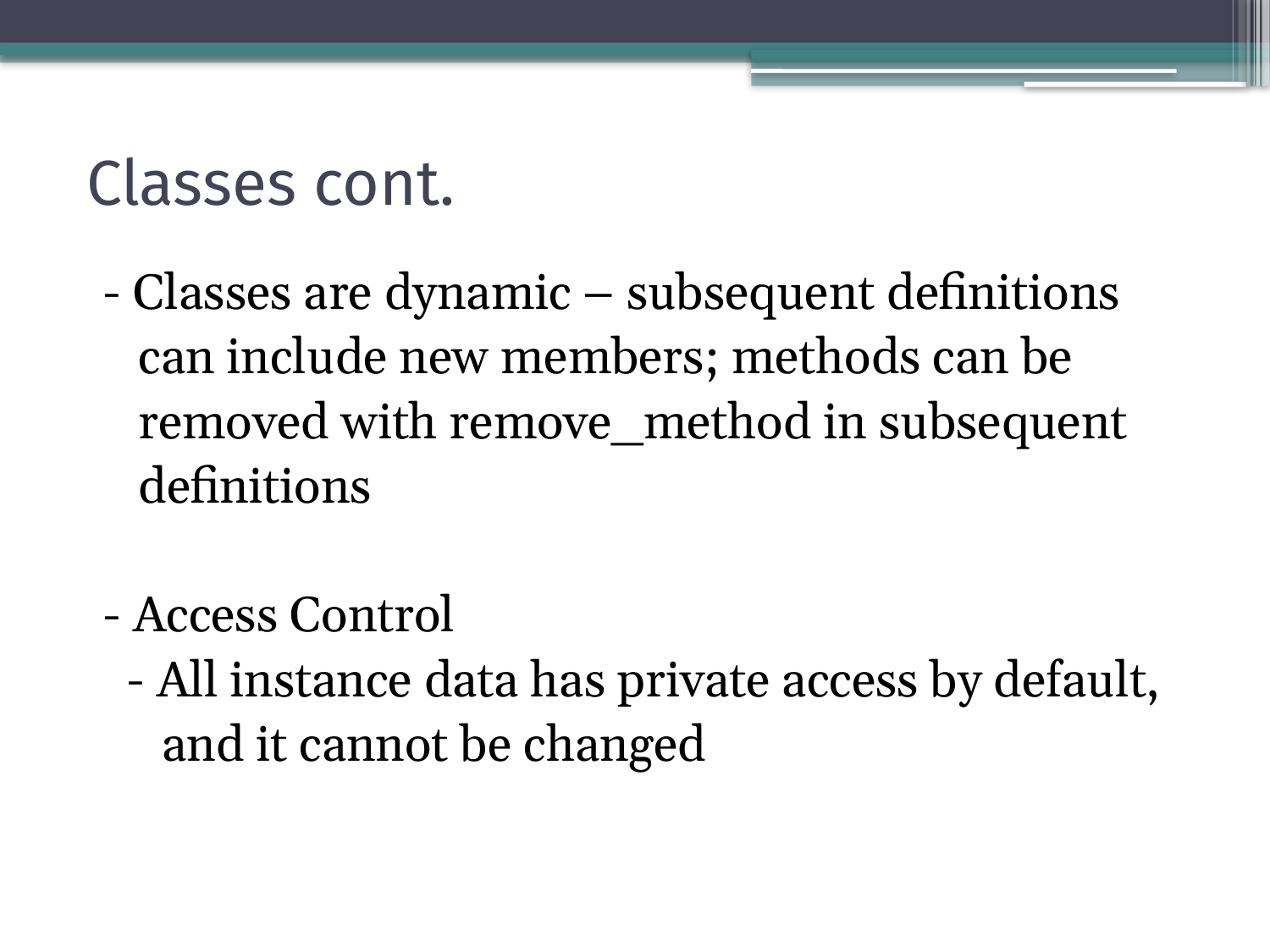

# Classes cont.
 - Classes are dynamic – subsequent definitions
    can include new members; methods can be
    removed with remove_method in subsequent
    definitions

 - Access Control
   - All instance data has private access by default,
      and it cannot be changed